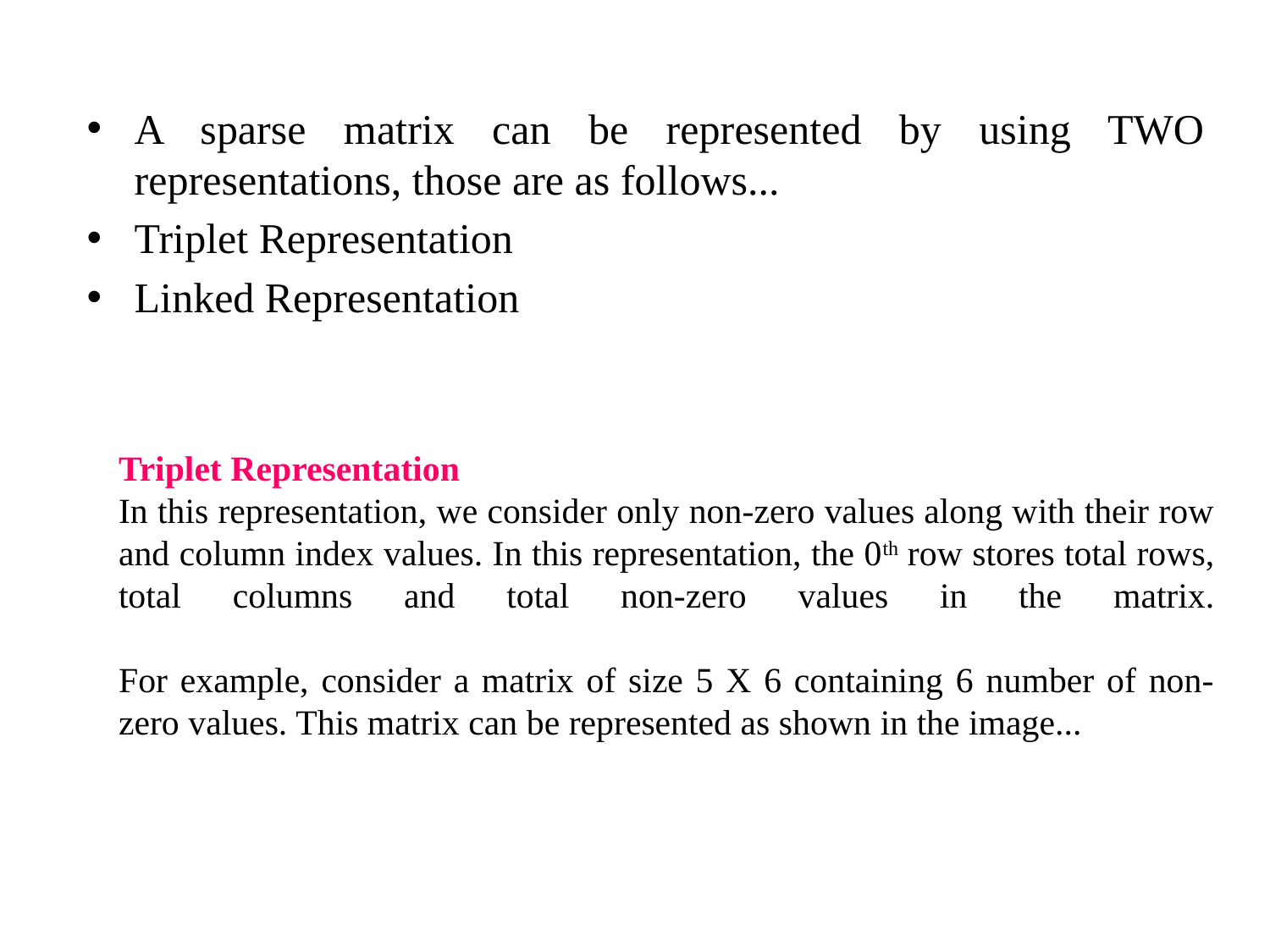

A sparse matrix can be represented by using TWO representations, those are as follows...
Triplet Representation
Linked Representation

Triplet Representation
In this representation, we consider only non-zero values along with their row and column index values. In this representation, the 0th row stores total rows, total columns and total non-zero values in the matrix.
For example, consider a matrix of size 5 X 6 containing 6 number of non-zero values. This matrix can be represented as shown in the image...